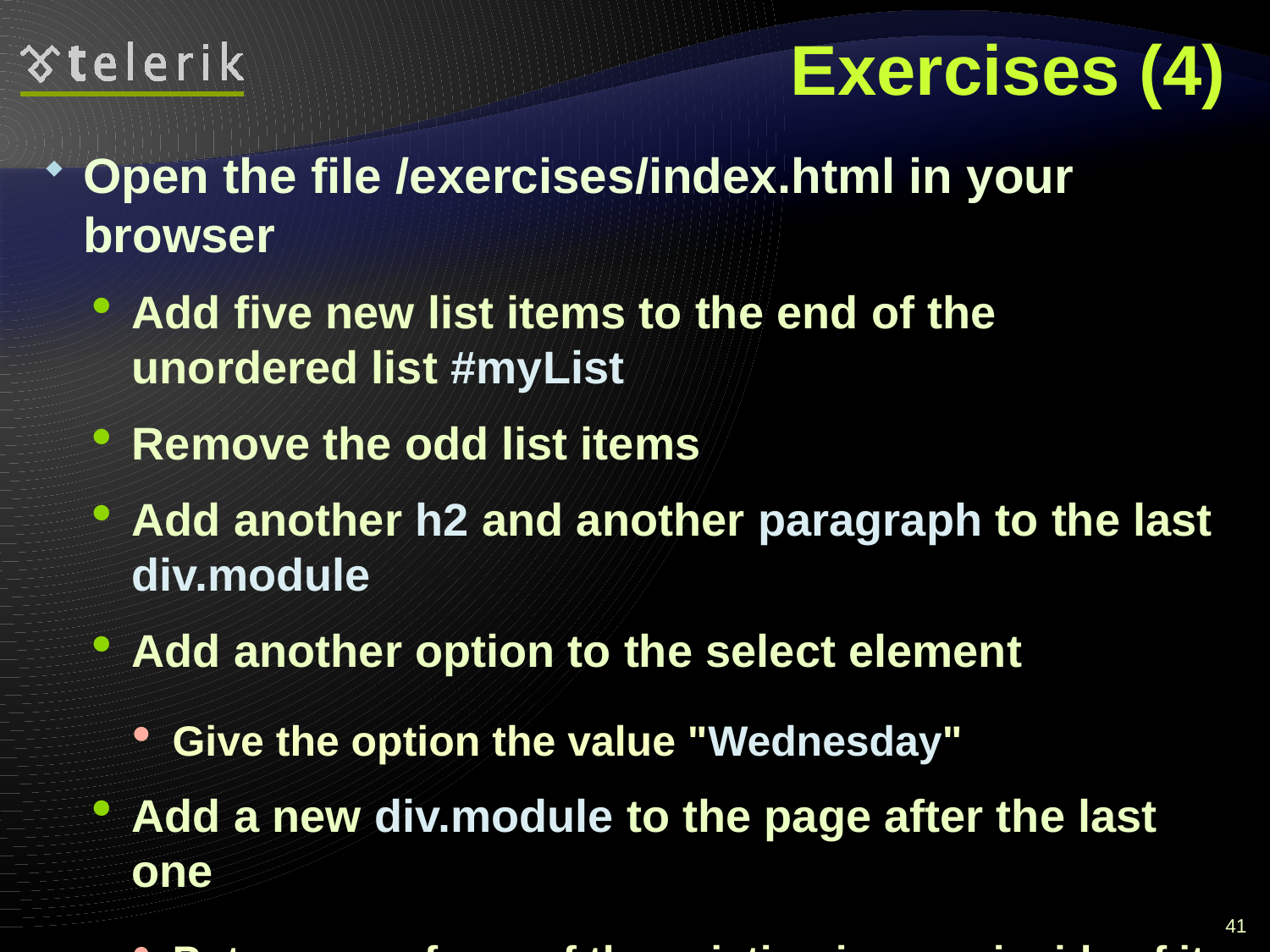

# Exercises (4)
Open the file /exercises/index.html in your browser
Add five new list items to the end of the unordered list #myList
Remove the odd list items
Add another h2 and another paragraph to the last div.module
Add another option to the select element
Give the option the value "Wednesday"
Add a new div.module to the page after the last one
Put a copy of one of the existing images inside of it

41